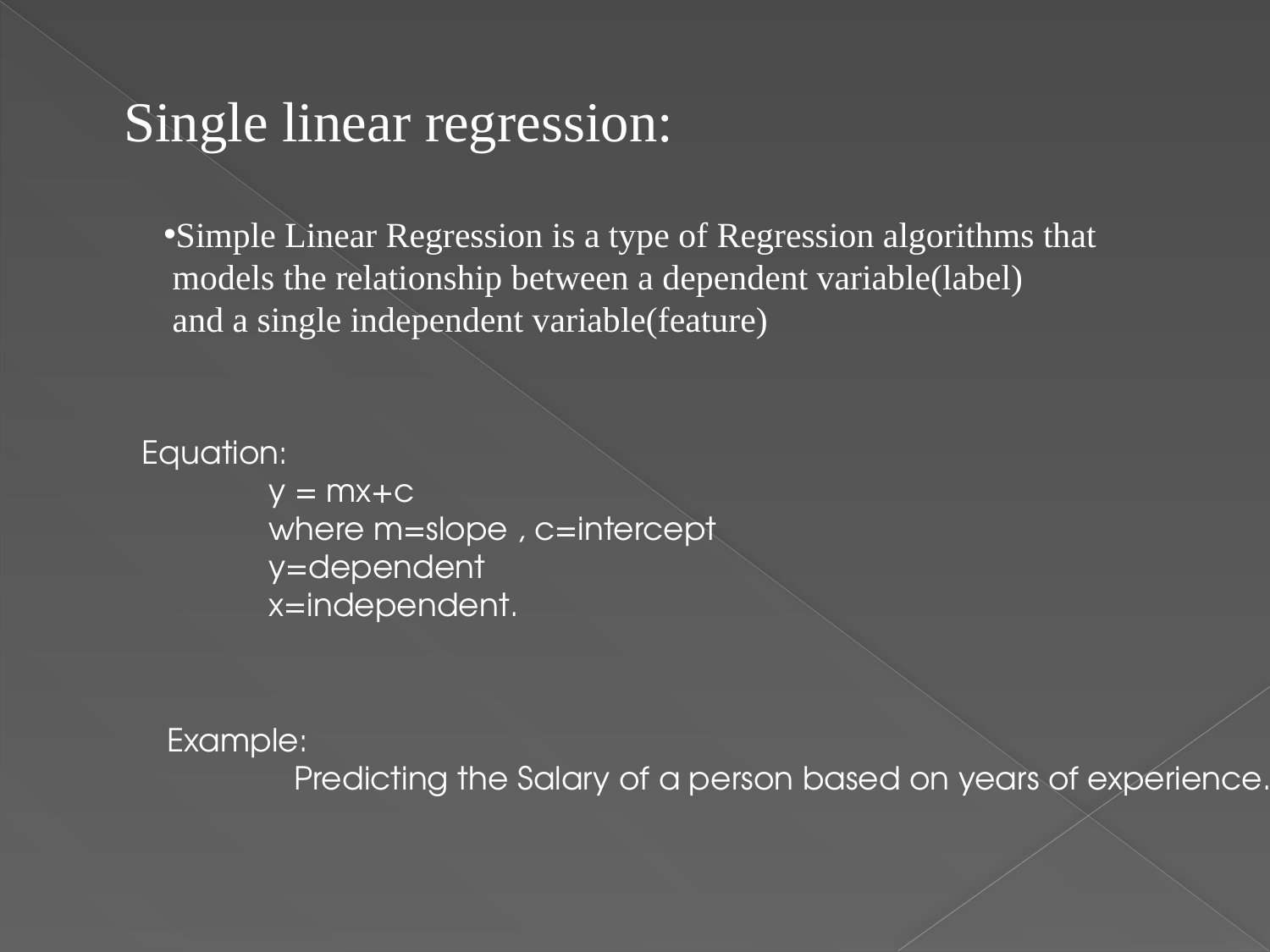

Single linear regression:
Simple Linear Regression is a type of Regression algorithms that
 models the relationship between a dependent variable(label)
 and a single independent variable(feature)
Equation:
	y = mx+c
	where m=slope , c=intercept
	y=dependent
	x=independent.
Example:
	Predicting the Salary of a person based on years of experience.